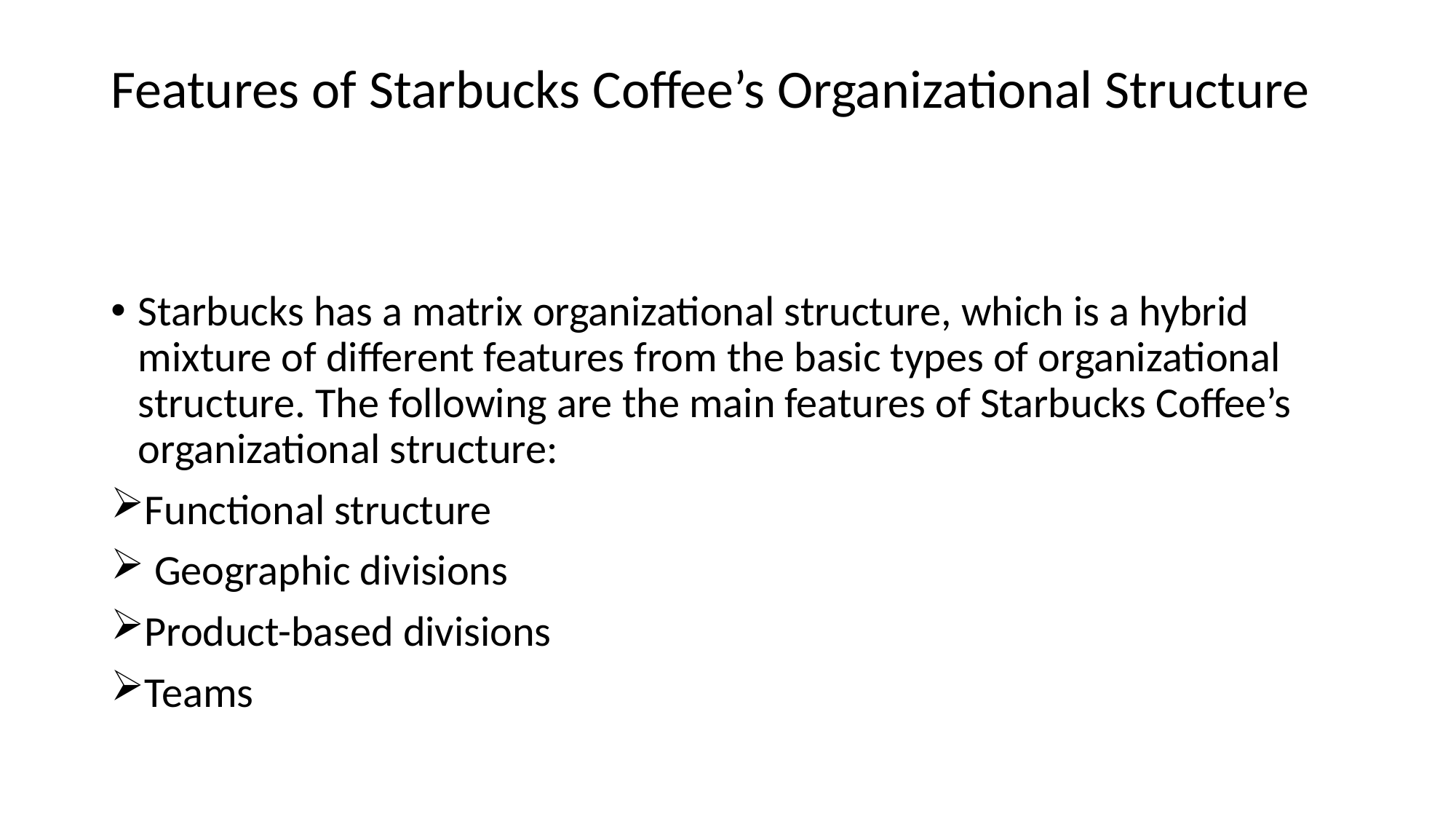

# Features of Starbucks Coffee’s Organizational Structure

Starbucks has a matrix organizational structure, which is a hybrid mixture of different features from the basic types of organizational structure. The following are the main features of Starbucks Coffee’s organizational structure:
Functional structure
 Geographic divisions
Product-based divisions
Teams